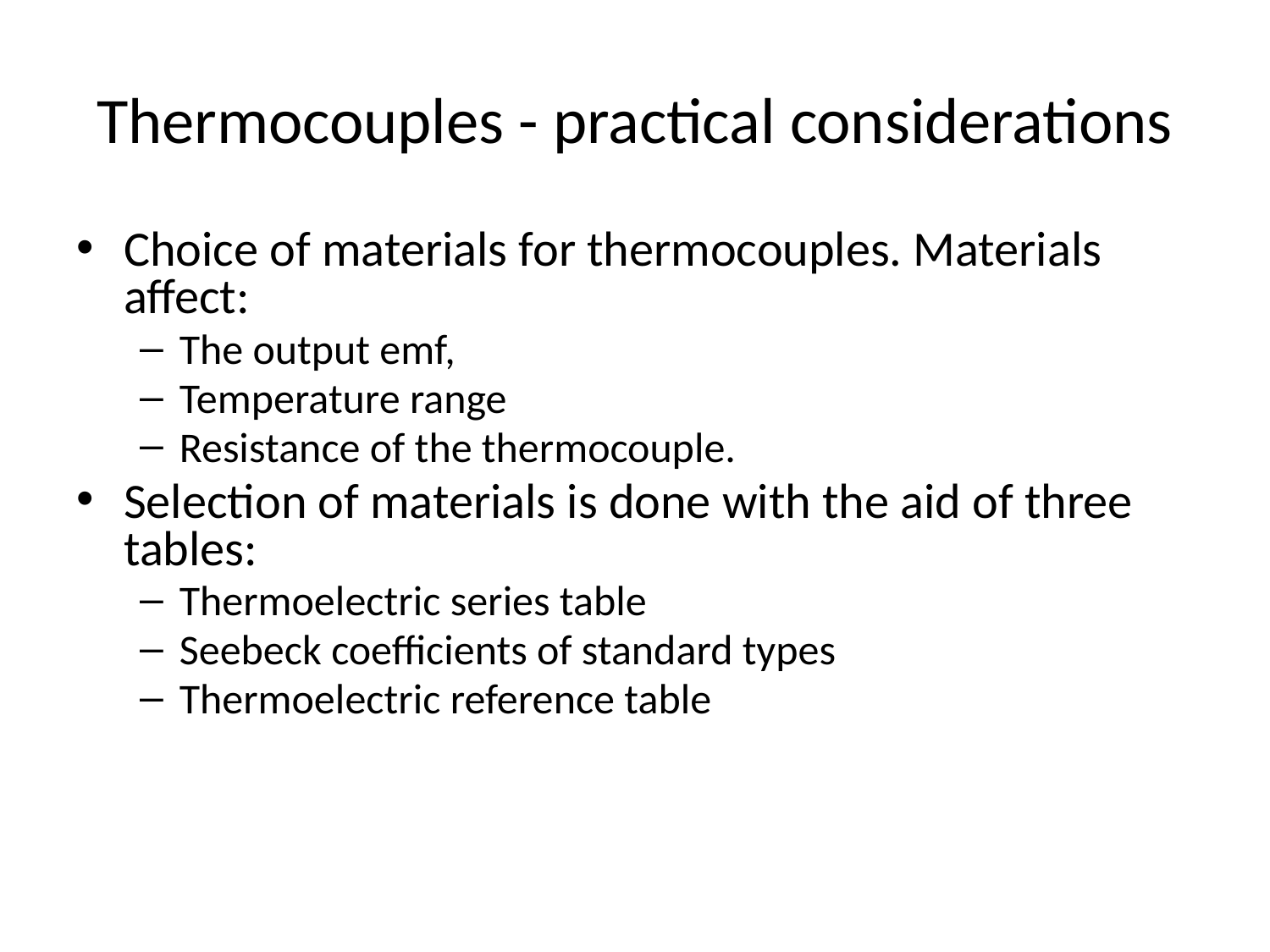

# Thermocouples - practical considerations
Choice of materials for thermocouples. Materials affect:
The output emf,
Temperature range
Resistance of the thermocouple.
Selection of materials is done with the aid of three tables:
Thermoelectric series table
Seebeck coefficients of standard types
Thermoelectric reference table